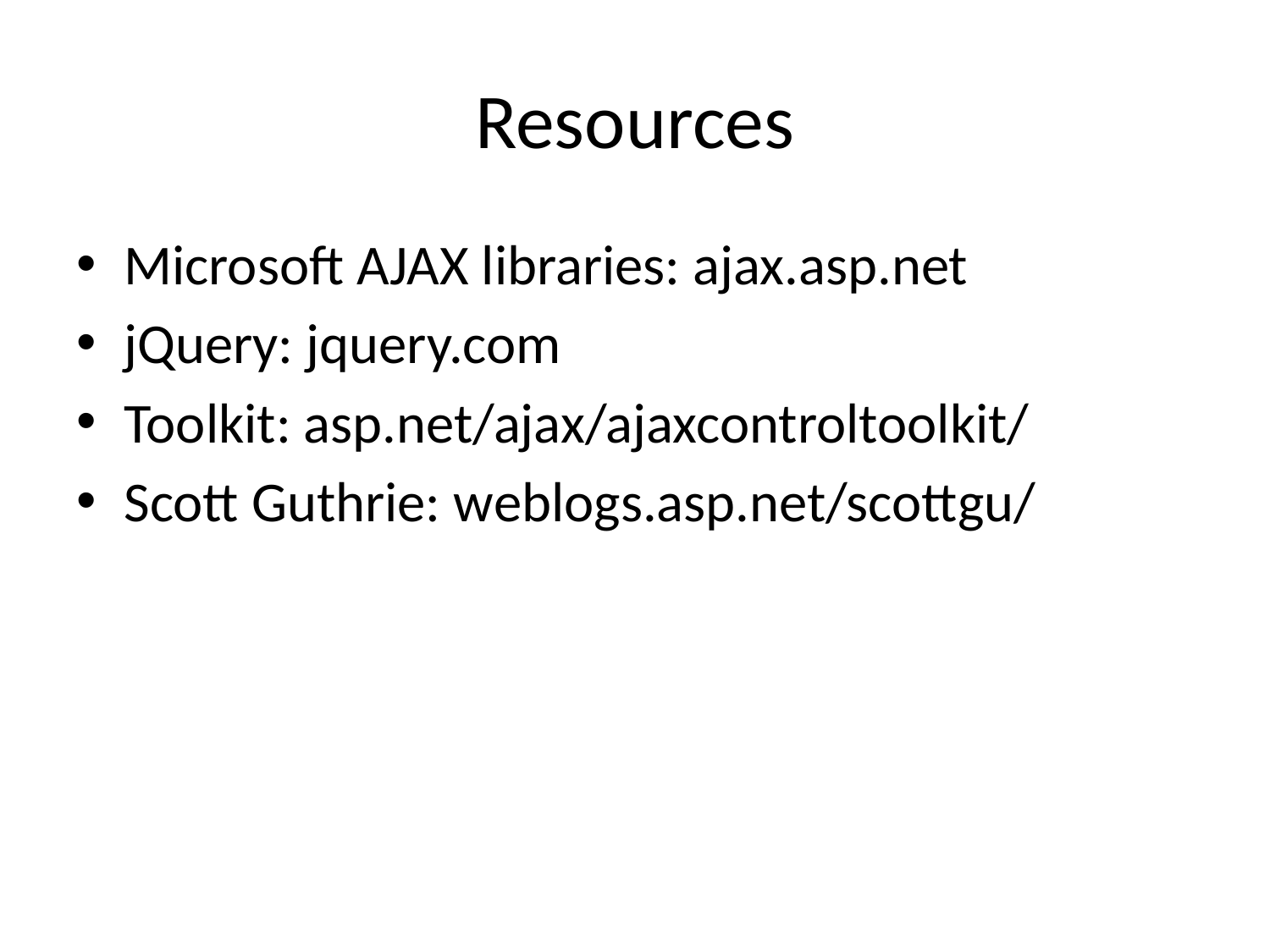

# Resources
Microsoft AJAX libraries: ajax.asp.net
jQuery: jquery.com
Toolkit: asp.net/ajax/ajaxcontroltoolkit/
Scott Guthrie: weblogs.asp.net/scottgu/